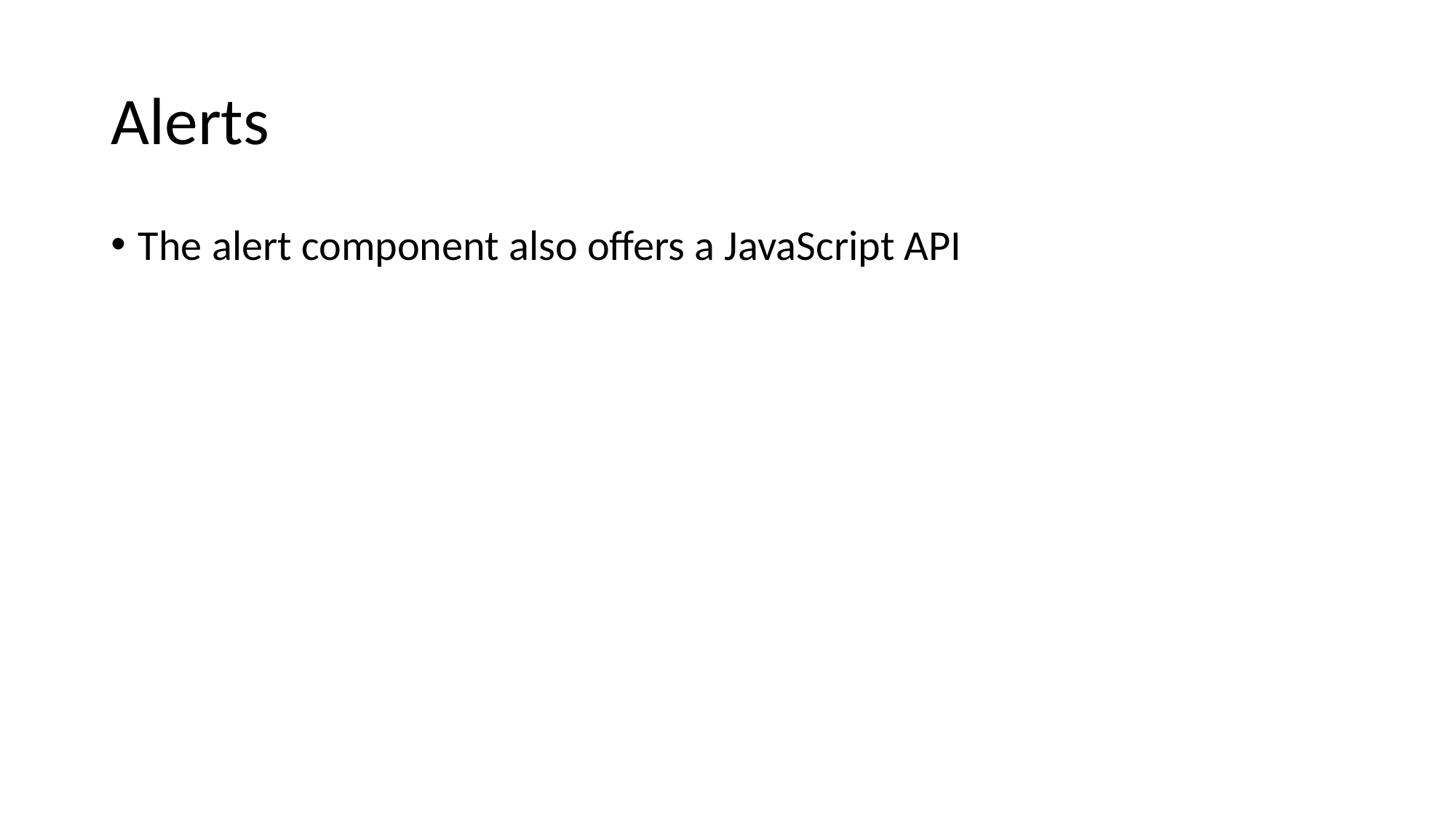

# Alerts
The alert component also offers a JavaScript API